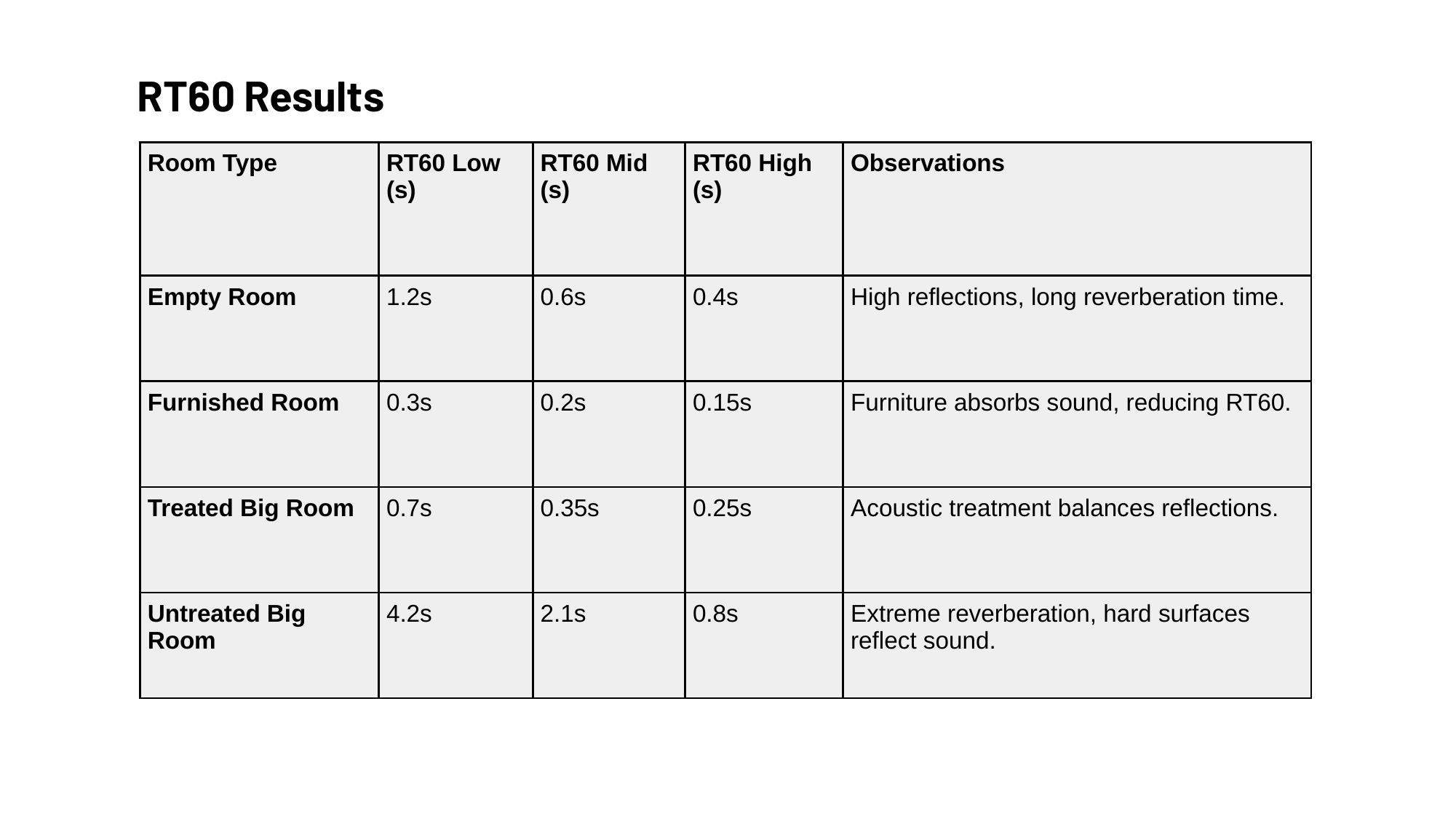

RT60 Results
| Room Type | RT60 Low (s) | RT60 Mid (s) | RT60 High (s) | Observations |
| --- | --- | --- | --- | --- |
| Empty Room | 1.2s | 0.6s | 0.4s | High reflections, long reverberation time. |
| Furnished Room | 0.3s | 0.2s | 0.15s | Furniture absorbs sound, reducing RT60. |
| Treated Big Room | 0.7s | 0.35s | 0.25s | Acoustic treatment balances reflections. |
| Untreated Big Room | 4.2s | 2.1s | 0.8s | Extreme reverberation, hard surfaces reflect sound. |